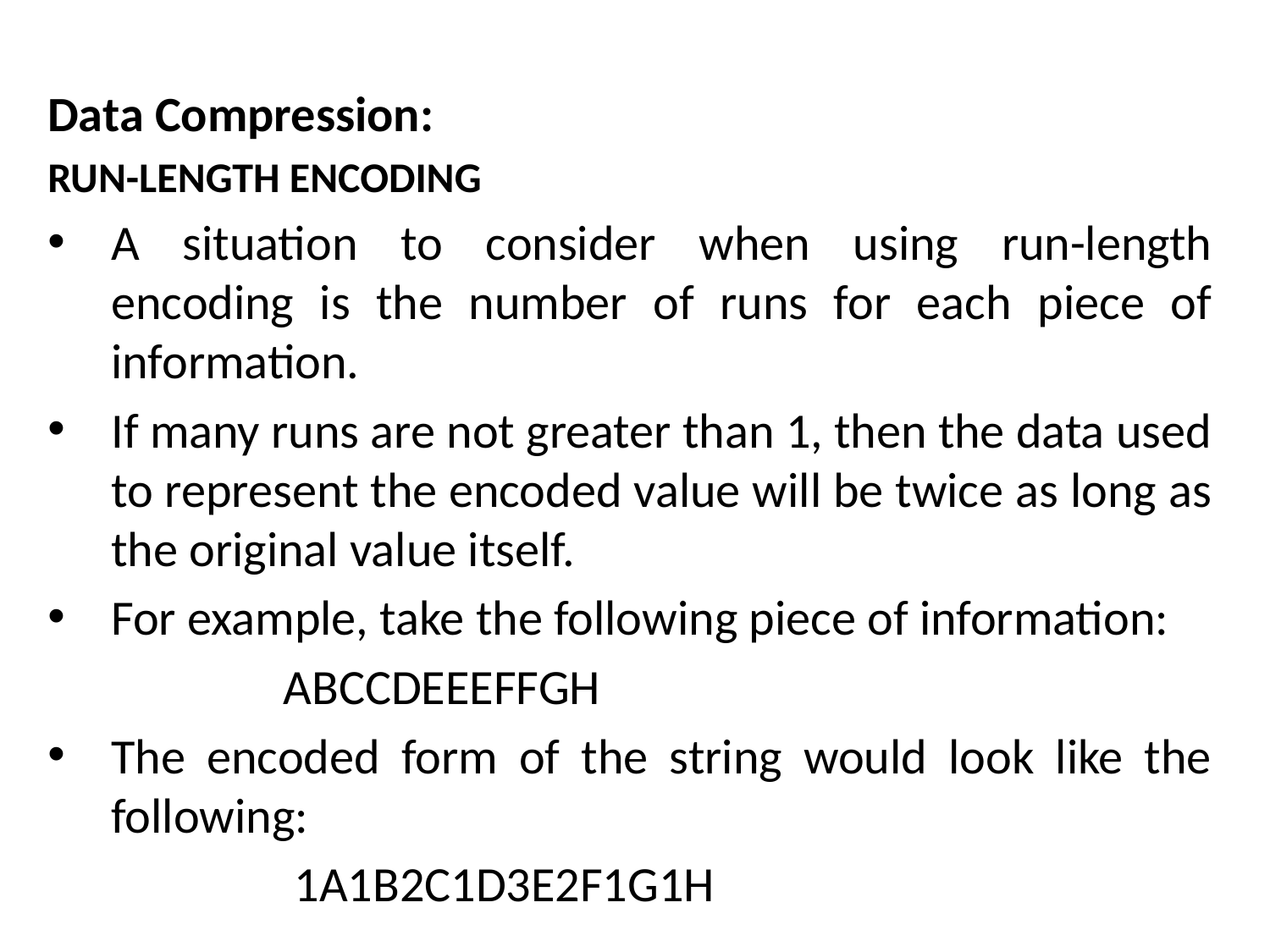

Data Compression:
RUN-LENGTH ENCODING
A situation to consider when using run-length encoding is the number of runs for each piece of information.
If many runs are not greater than 1, then the data used to represent the encoded value will be twice as long as the original value itself.
For example, take the following piece of information:
                     ABCCDEEEFFGH
The encoded form of the string would look like the following:
                      1A1B2C1D3E2F1G1H
# The Mathematical side of games